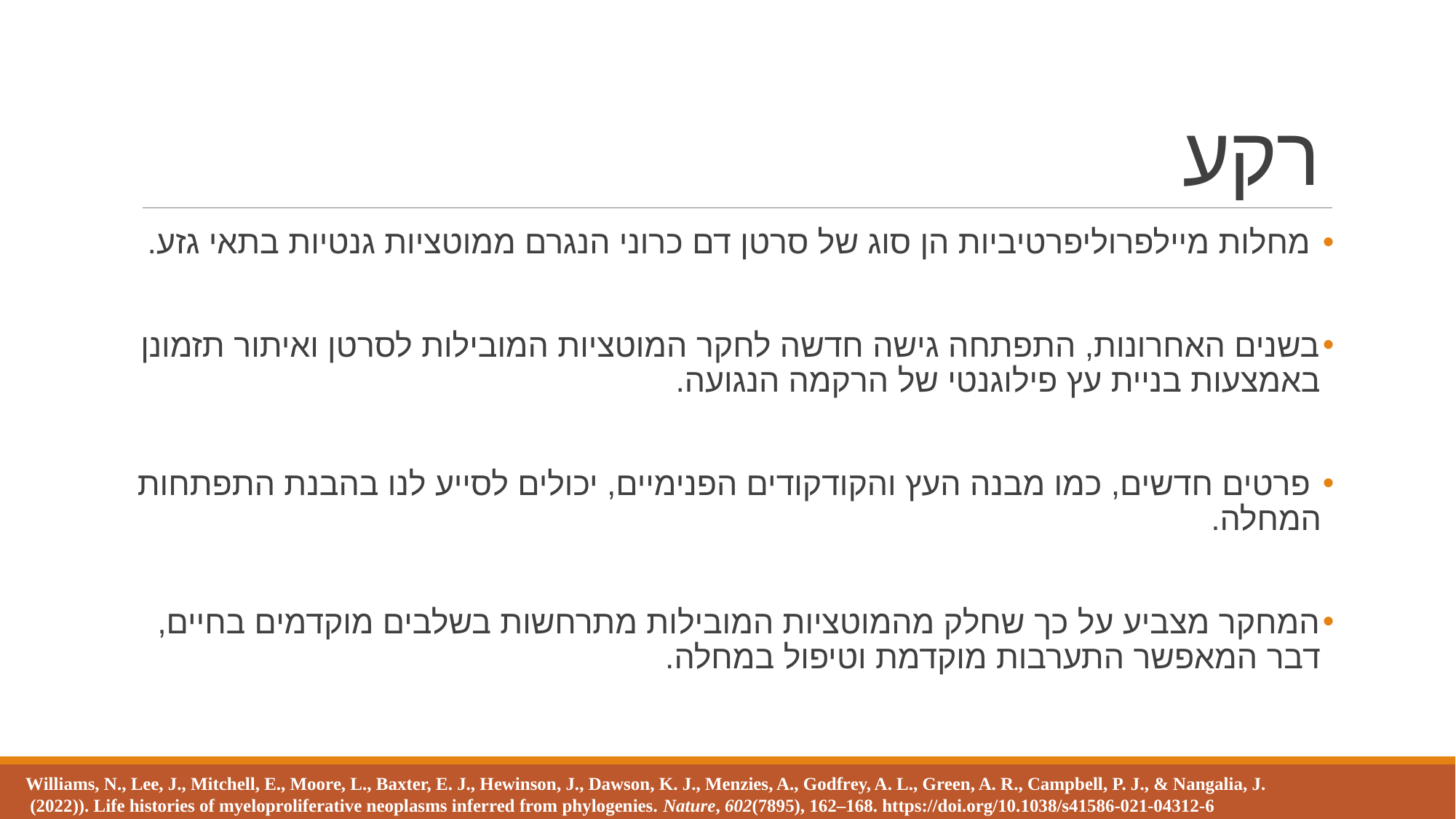

Williams, N., Lee, J., Mitchell, E., Moore, L., Baxter, E. J., Hewinson, J., Dawson, K. J., Menzies, A., Godfrey, A. L., Green, A. R., Campbell, P. J., & Nangalia, J. (2022). Life histories of myeloproliferative neoplasms inferred from phylogenies. Nature, 602(7895), 162–168. https://doi.org/10.1038/s41586-021-04312-6
# רקע
 מחלות מיילפרוליפרטיביות הן סוג של סרטן דם כרוני הנגרם ממוטציות גנטיות בתאי גזע.

בשנים האחרונות, התפתחה גישה חדשה לחקר המוטציות המובילות לסרטן ואיתור תזמונן באמצעות בניית עץ פילוגנטי של הרקמה הנגועה.

 פרטים חדשים, כמו מבנה העץ והקודקודים הפנימיים, יכולים לסייע לנו בהבנת התפתחות המחלה.

המחקר מצביע על כך שחלק מהמוטציות המובילות מתרחשות בשלבים מוקדמים בחיים, דבר המאפשר התערבות מוקדמת וטיפול במחלה.

Williams, N., Lee, J., Mitchell, E., Moore, L., Baxter, E. J., Hewinson, J., Dawson, K. J., Menzies, A., Godfrey, A. L., Green, A. R., Campbell, P. J., & Nangalia, J.
 (2022)). Life histories of myeloproliferative neoplasms inferred from phylogenies. Nature, 602(7895), 162–168. https://doi.org/10.1038/s41586-021-04312-6